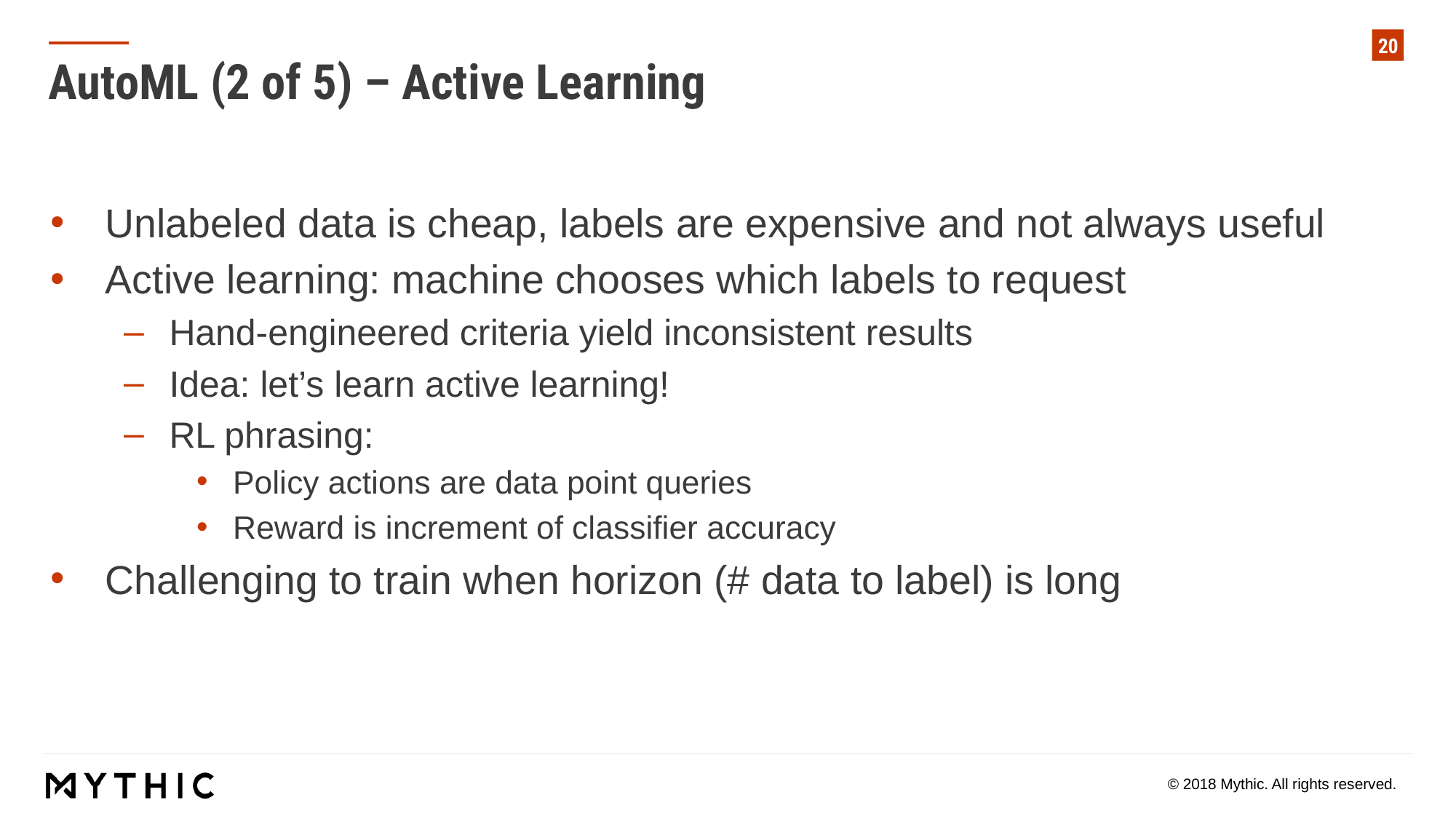

AutoML (2 of 5) – Active Learning
Unlabeled data is cheap, labels are expensive and not always useful
Active learning: machine chooses which labels to request
Hand-engineered criteria yield inconsistent results
Idea: let’s learn active learning!
RL phrasing:
Policy actions are data point queries
Reward is increment of classifier accuracy
Challenging to train when horizon (# data to label) is long